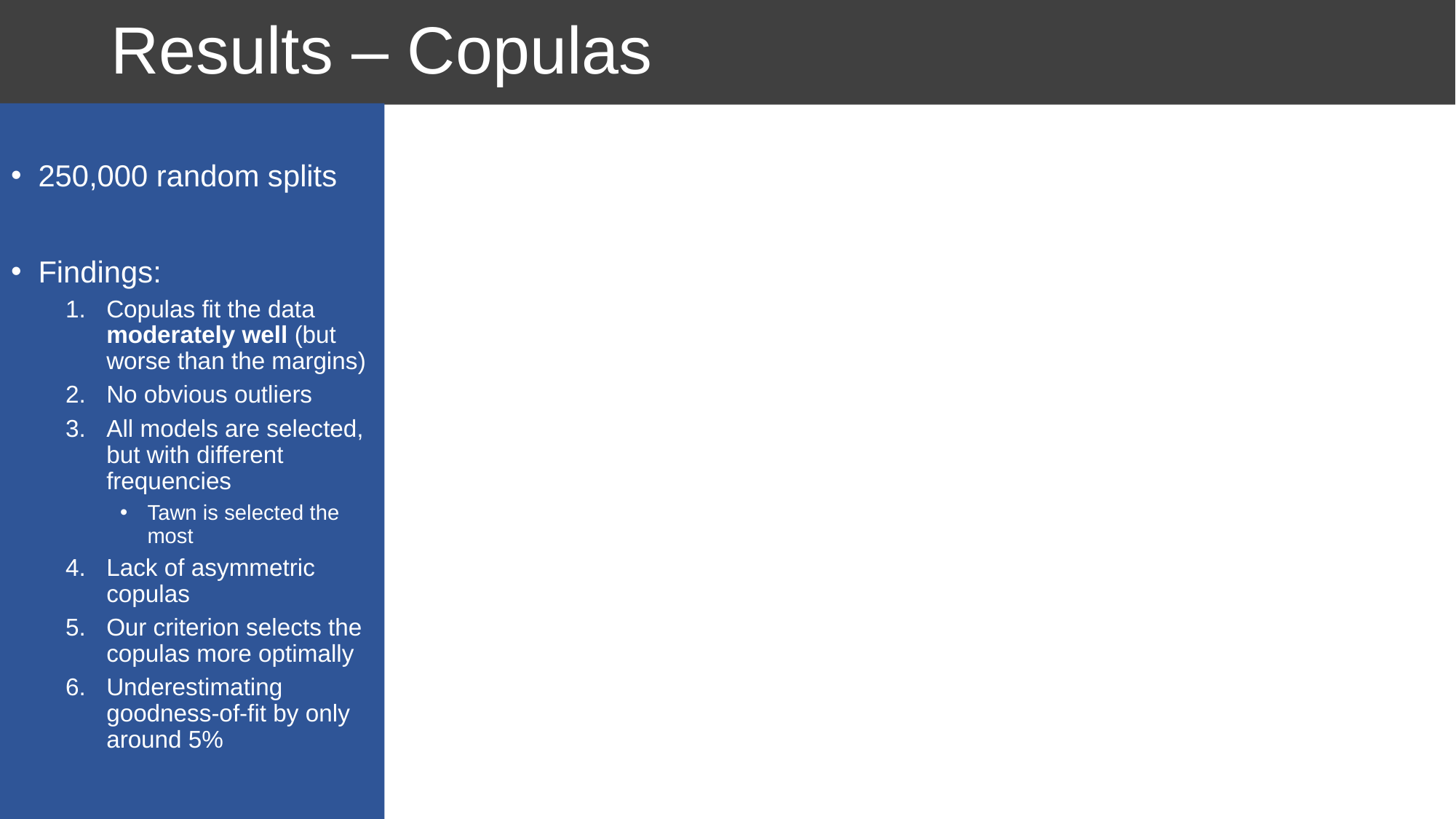

# Results – Copulas

250,000 random splits

Findings:
Copulas fit the data moderately well (but worse than the margins)
No obvious outliers
All models are selected, but with different frequencies
Tawn is selected the most
Lack of asymmetric copulas
Our criterion selects the copulas more optimally
Underestimating goodness-of-fit by only around 5%